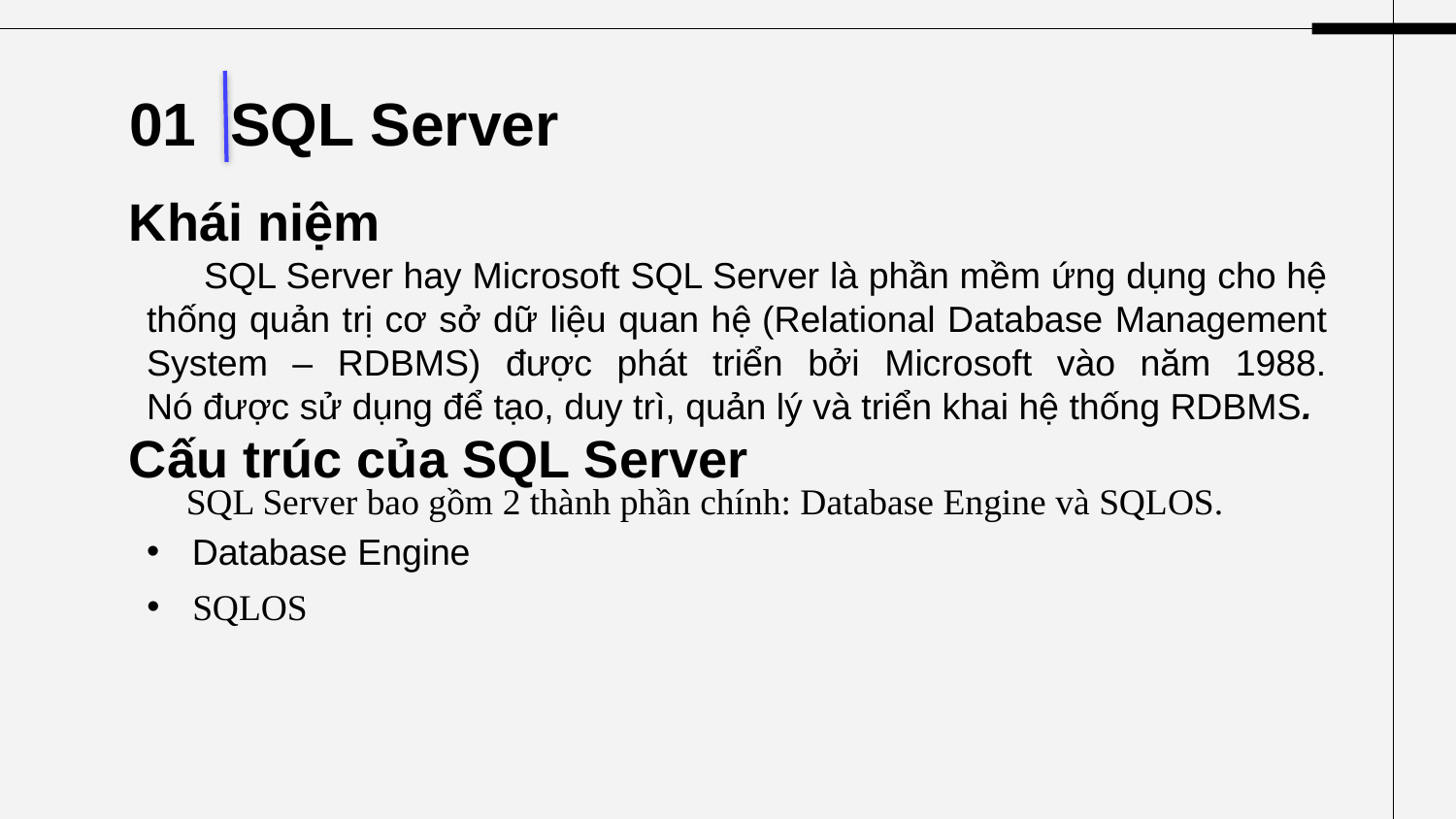

# 01  SQL Server
Khái niệm
SQL Server hay Microsoft SQL Server là phần mềm ứng dụng cho hệ thống quản trị cơ sở dữ liệu quan hệ (Relational Database Management System – RDBMS) được phát triển bởi Microsoft vào năm 1988. Nó được sử dụng để tạo, duy trì, quản lý và triển khai hệ thống RDBMS.
Cấu trúc của SQL Server
SQL Server bao gồm 2 thành phần chính: Database Engine và SQLOS.
Database Engine
SQLOS